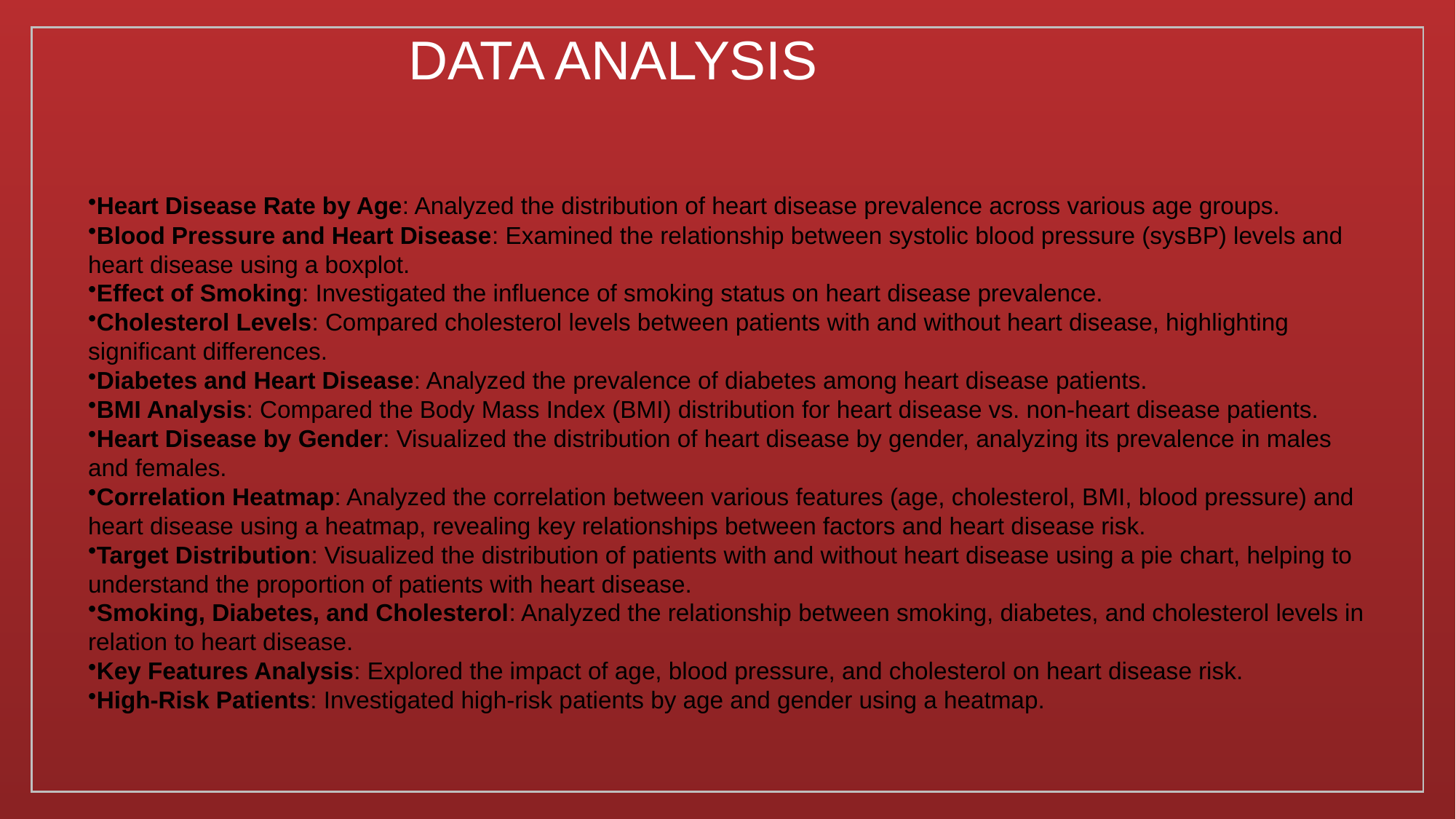

data aNALYSIS
# Heart Disease Rate by Age: Analyzed the distribution of heart disease prevalence across various age groups.
Blood Pressure and Heart Disease: Examined the relationship between systolic blood pressure (sysBP) levels and heart disease using a boxplot.
Effect of Smoking: Investigated the influence of smoking status on heart disease prevalence.
Cholesterol Levels: Compared cholesterol levels between patients with and without heart disease, highlighting significant differences.
Diabetes and Heart Disease: Analyzed the prevalence of diabetes among heart disease patients.
BMI Analysis: Compared the Body Mass Index (BMI) distribution for heart disease vs. non-heart disease patients.
Heart Disease by Gender: Visualized the distribution of heart disease by gender, analyzing its prevalence in males and females.
Correlation Heatmap: Analyzed the correlation between various features (age, cholesterol, BMI, blood pressure) and heart disease using a heatmap, revealing key relationships between factors and heart disease risk.
Target Distribution: Visualized the distribution of patients with and without heart disease using a pie chart, helping to understand the proportion of patients with heart disease.
Smoking, Diabetes, and Cholesterol: Analyzed the relationship between smoking, diabetes, and cholesterol levels in relation to heart disease.
Key Features Analysis: Explored the impact of age, blood pressure, and cholesterol on heart disease risk.
High-Risk Patients: Investigated high-risk patients by age and gender using a heatmap.